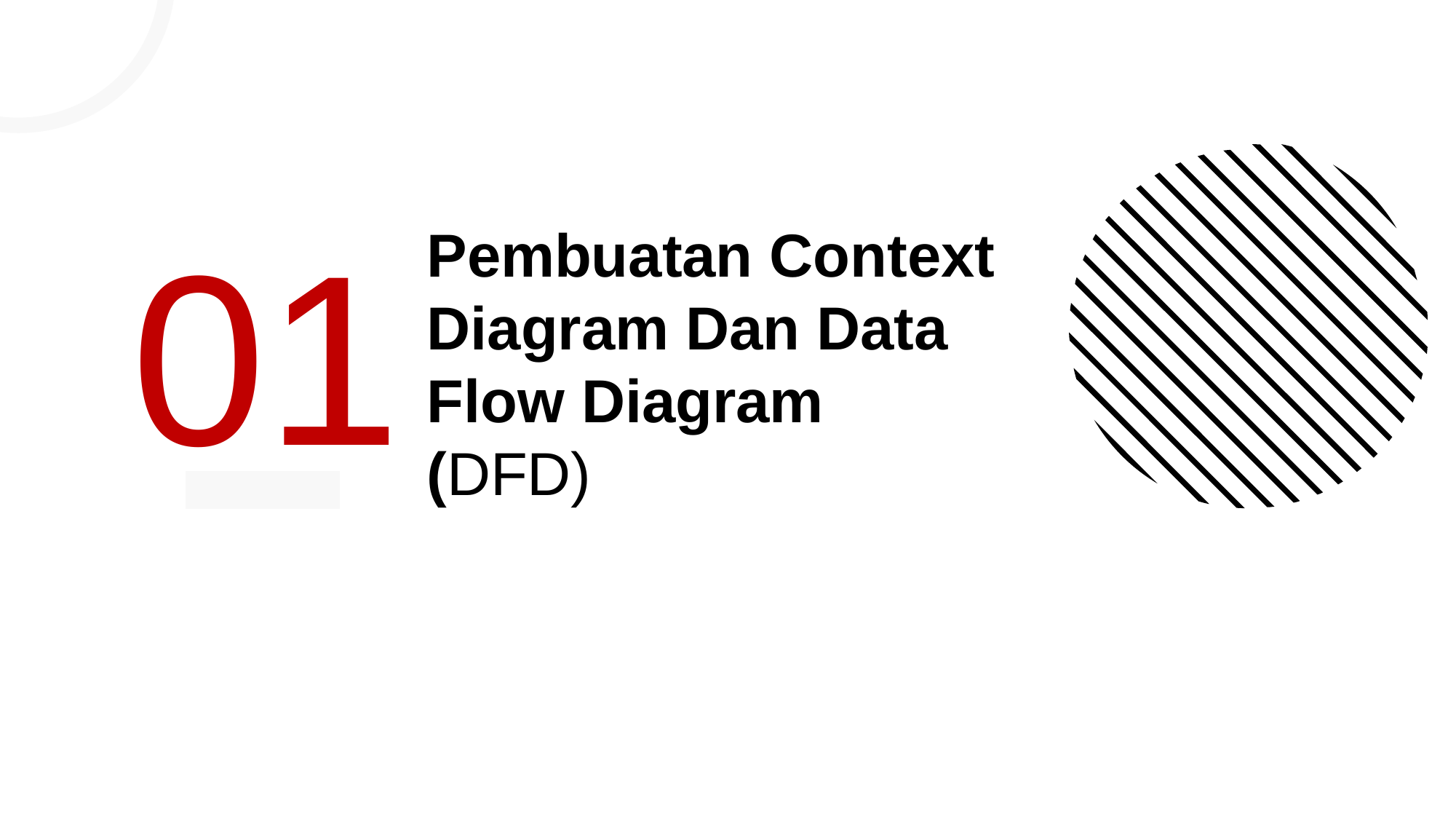

01
# Pembuatan Context Diagram Dan Data Flow Diagram (DFD)